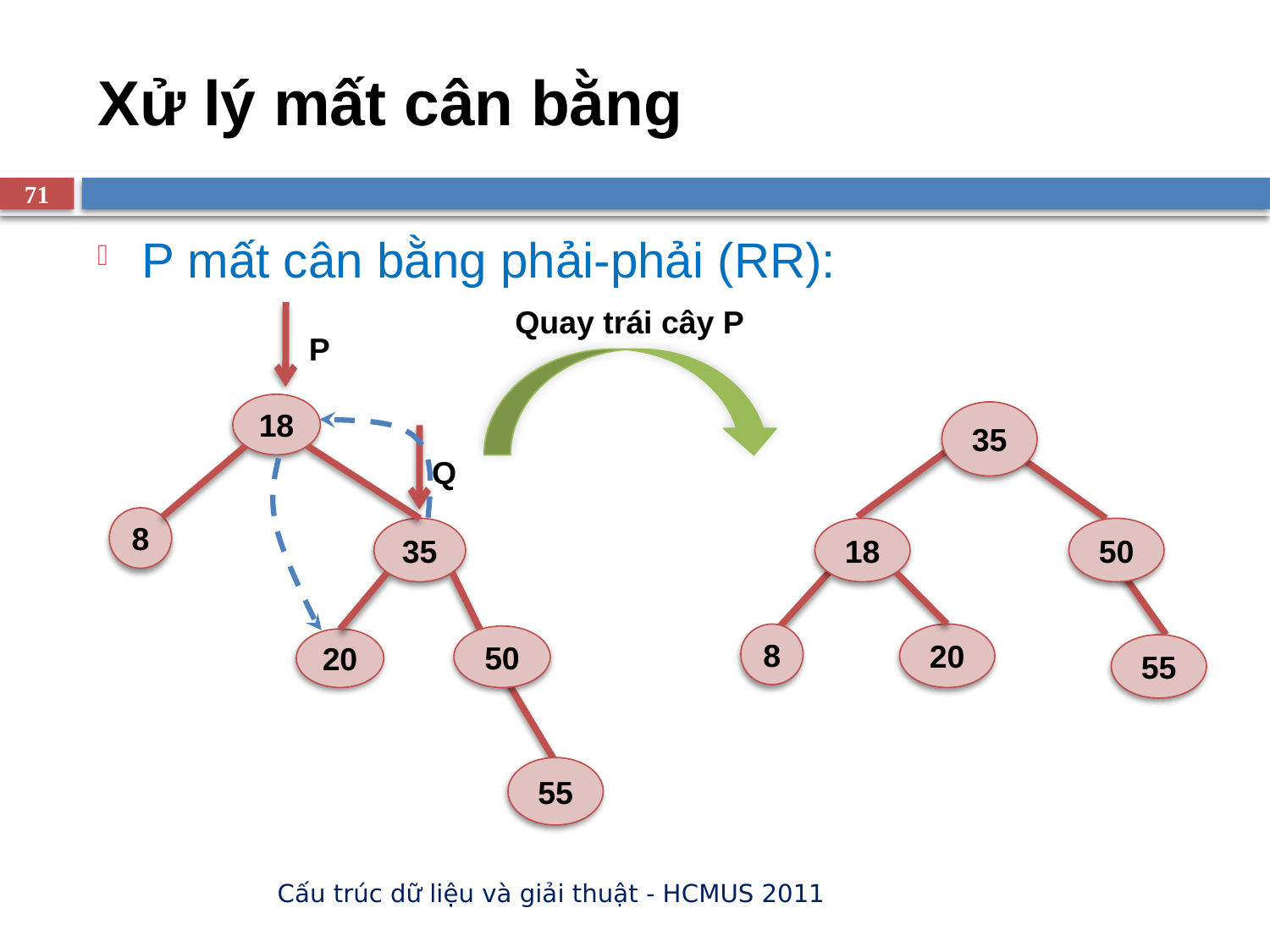

# Xử lý mất cân bằng
71
P mất cân bằng phải-phải (RR):
Quay trái cây P
P

18
35

Q

8
35
18
50
8
20
50
20
55
55
Cấu trúc dữ liệu và giải thuật - HCMUS 2011